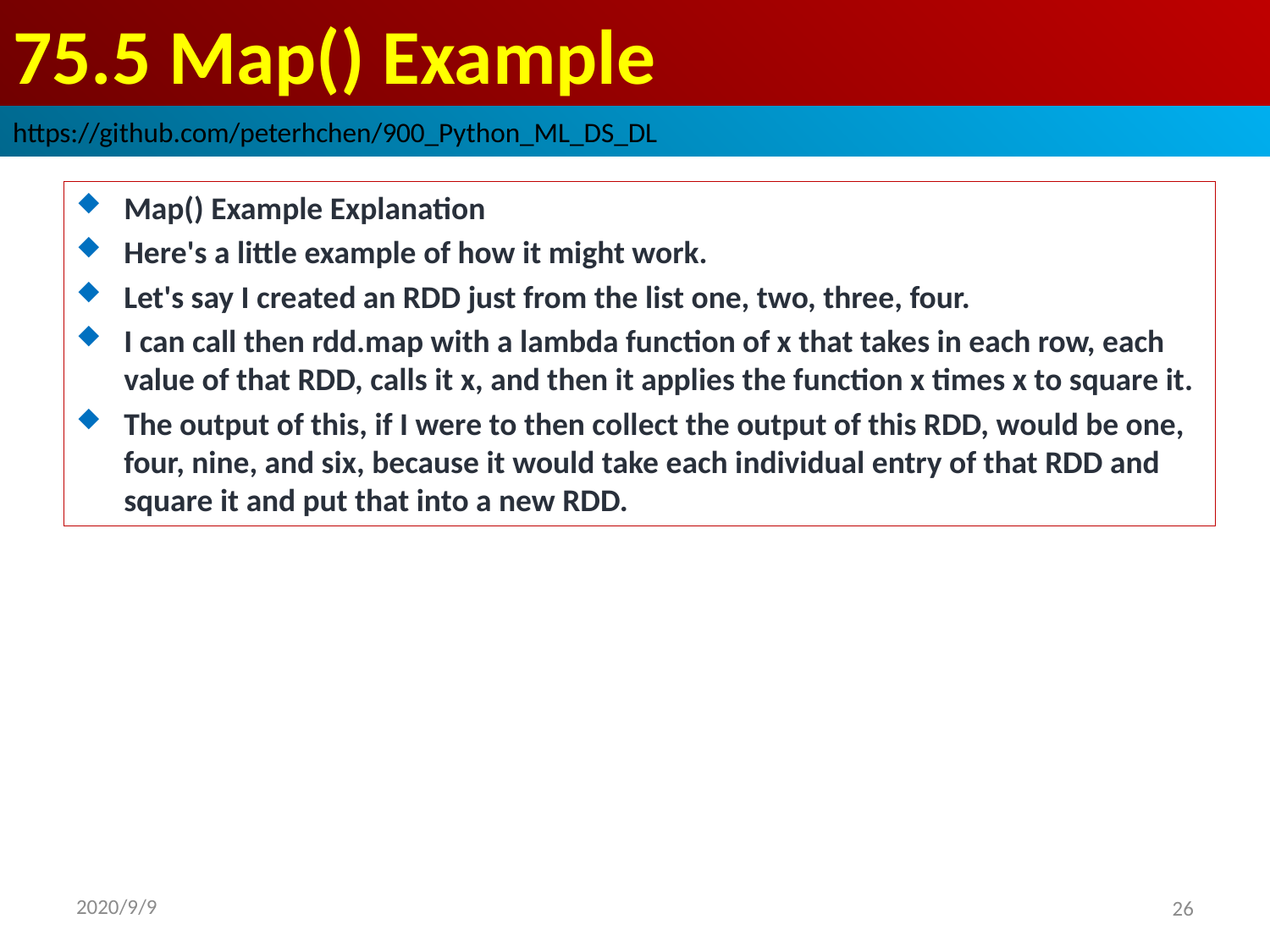

# 75.5 Map() Example
https://github.com/peterhchen/900_Python_ML_DS_DL
Map() Example Explanation
Here's a little example of how it might work.
Let's say I created an RDD just from the list one, two, three, four.
I can call then rdd.map with a lambda function of x that takes in each row, each value of that RDD, calls it x, and then it applies the function x times x to square it.
The output of this, if I were to then collect the output of this RDD, would be one, four, nine, and six, because it would take each individual entry of that RDD and square it and put that into a new RDD.
2020/9/9
26